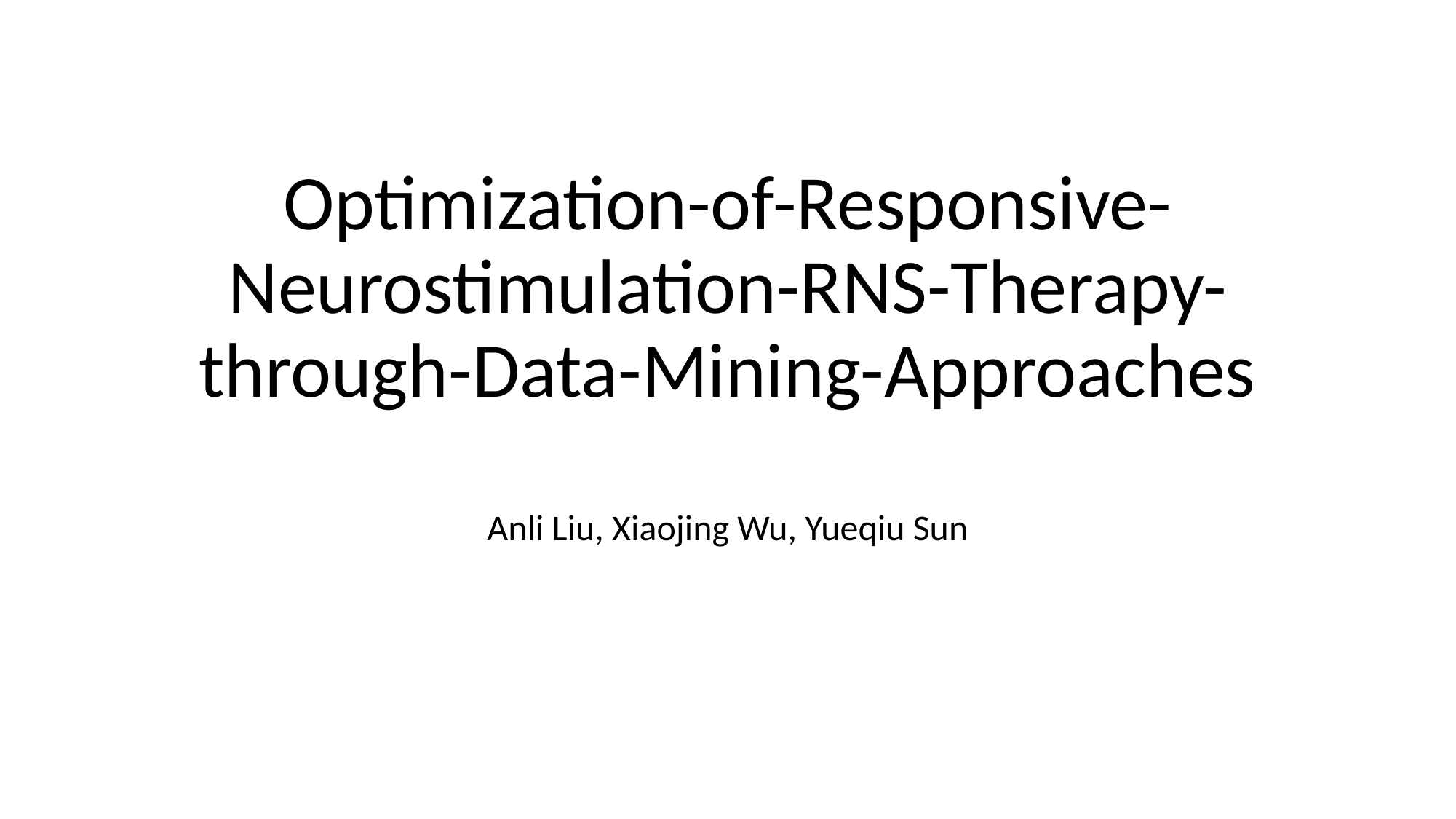

# Optimization-of-Responsive-Neurostimulation-RNS-Therapy-through-Data-Mining-Approaches
Anli Liu, Xiaojing Wu, Yueqiu Sun